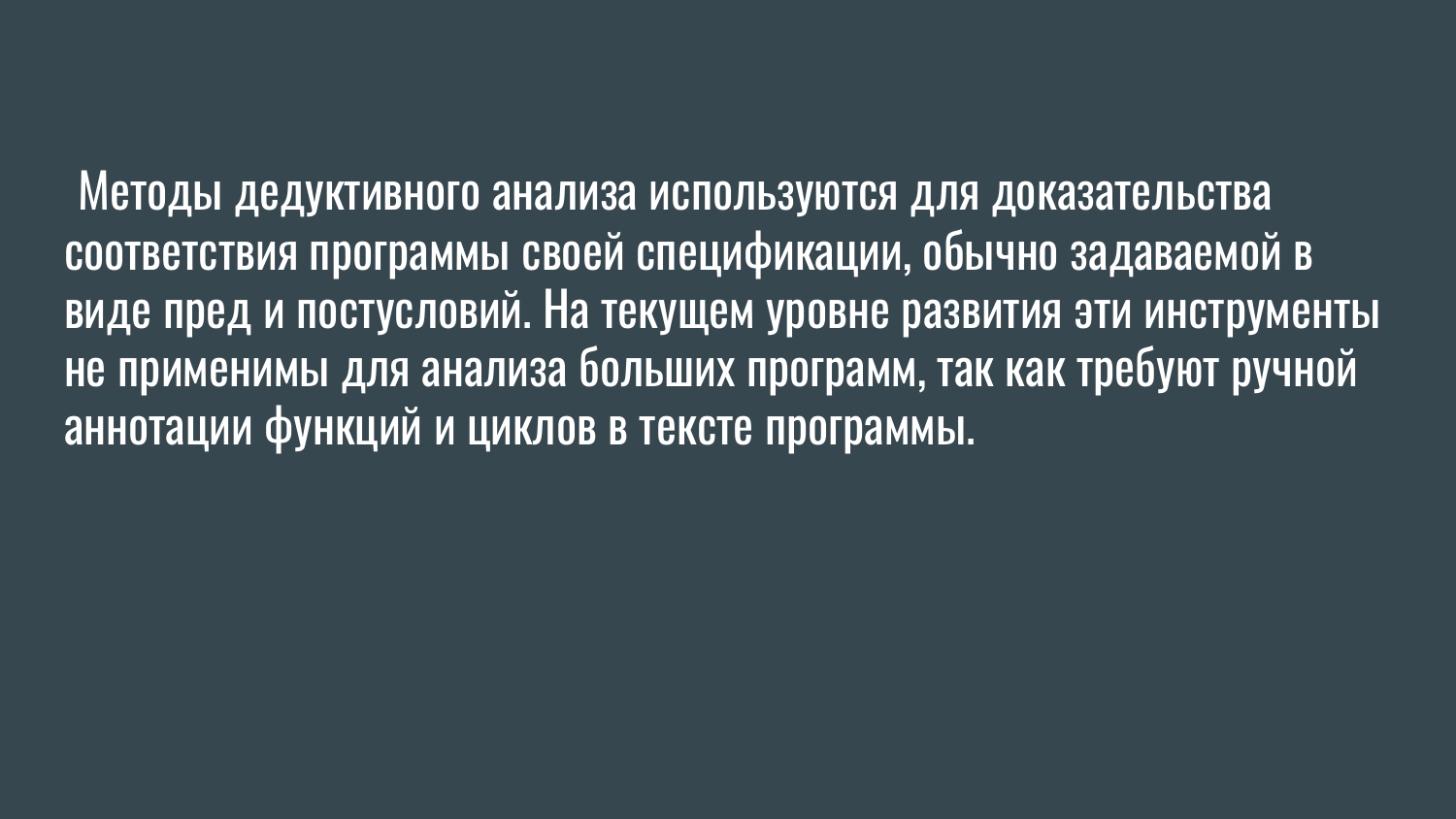

# Методы дедуктивного анализа используются для доказательства соответствия программы своей спецификации, обычно задаваемой в виде пред и постусловий. На текущем уровне развития эти инструменты не применимы для анализа больших программ, так как требуют ручной аннотации функций и циклов в тексте программы.